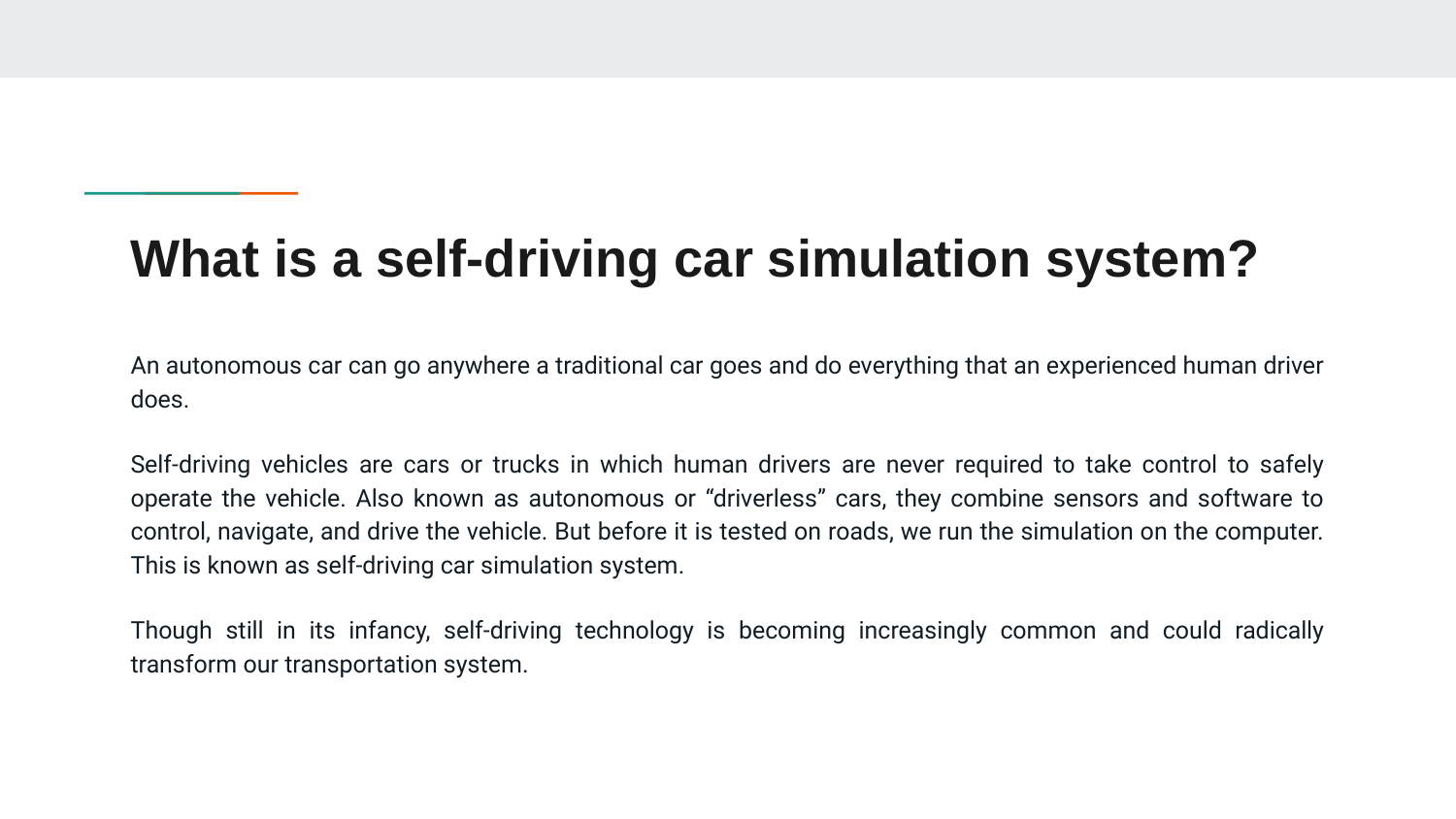

# What is a self-driving car simulation system?
An autonomous car can go anywhere a traditional car goes and do everything that an experienced human driver does.
Self-driving vehicles are cars or trucks in which human drivers are never required to take control to safely operate the vehicle. Also known as autonomous or “driverless” cars, they combine sensors and software to control, navigate, and drive the vehicle. But before it is tested on roads, we run the simulation on the computer. This is known as self-driving car simulation system.
Though still in its infancy, self-driving technology is becoming increasingly common and could radically transform our transportation system.